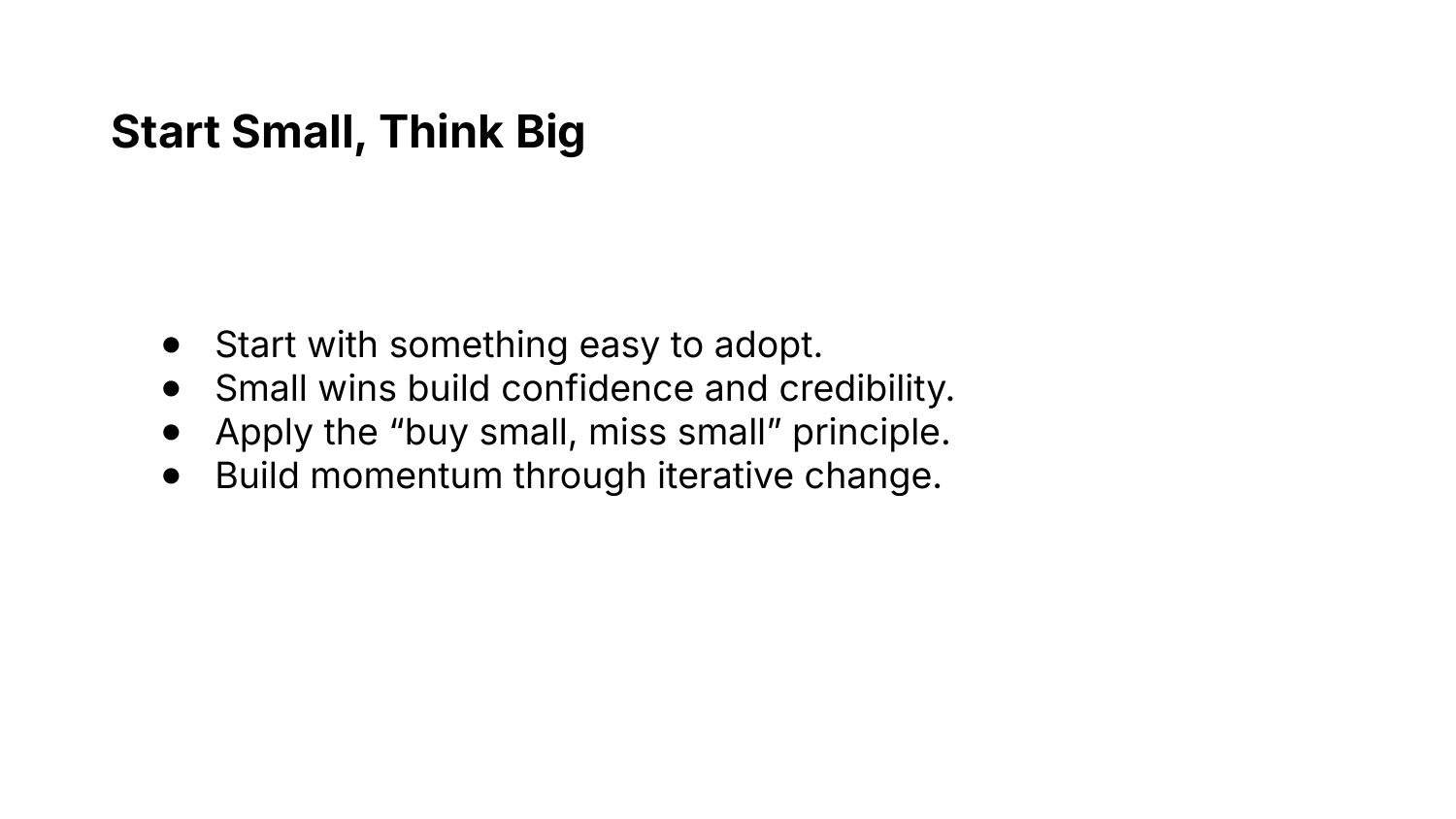

Start Small, Think Big
Start with something easy to adopt.
Small wins build confidence and credibility.
Apply the “buy small, miss small” principle.
Build momentum through iterative change.